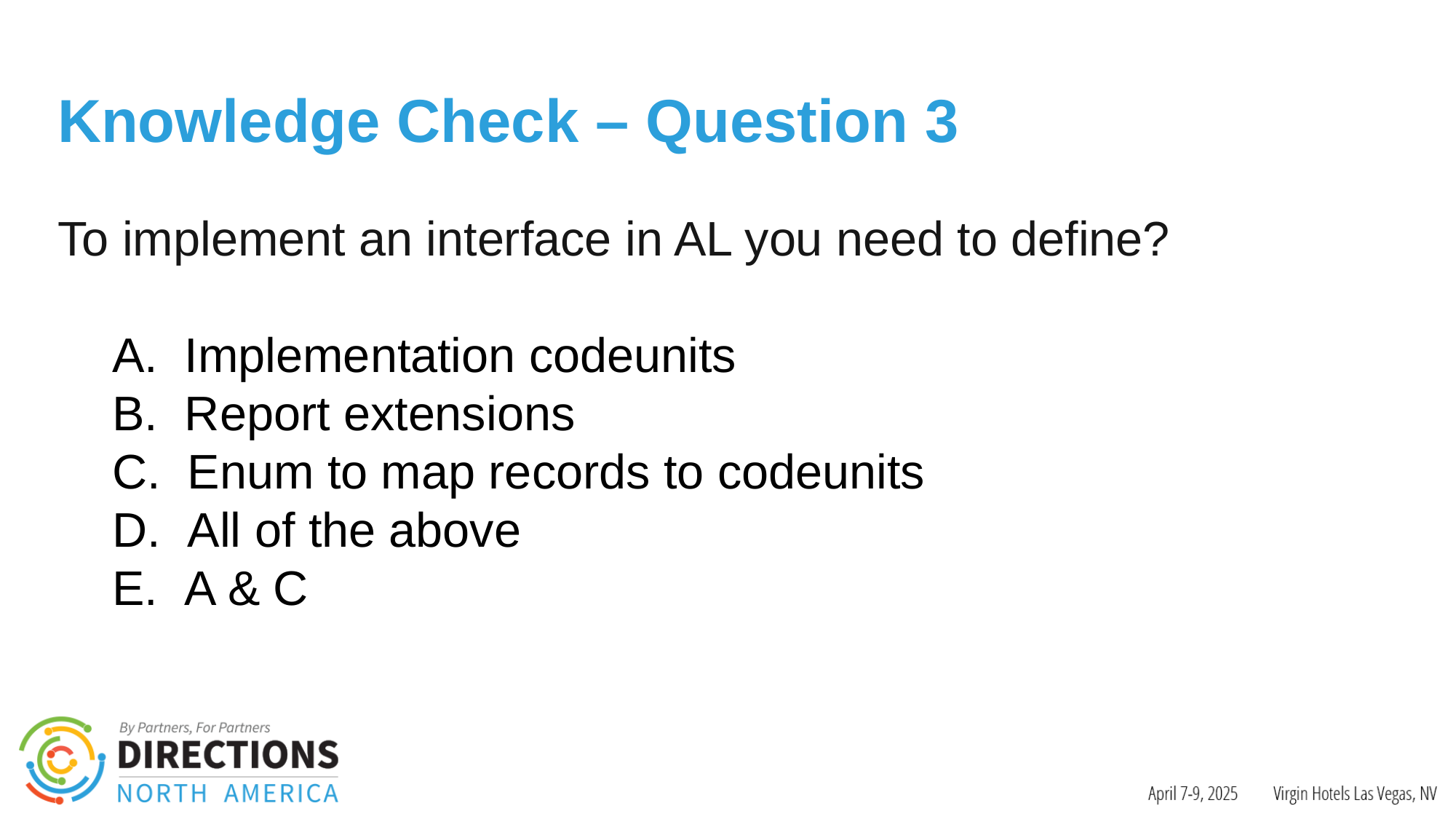

# Knowledge Check – Question 3
To implement an interface in AL you need to define?

  Implementation codeunits
  Report extensions
  Enum to map records to codeunits
  All of the above
  A & C